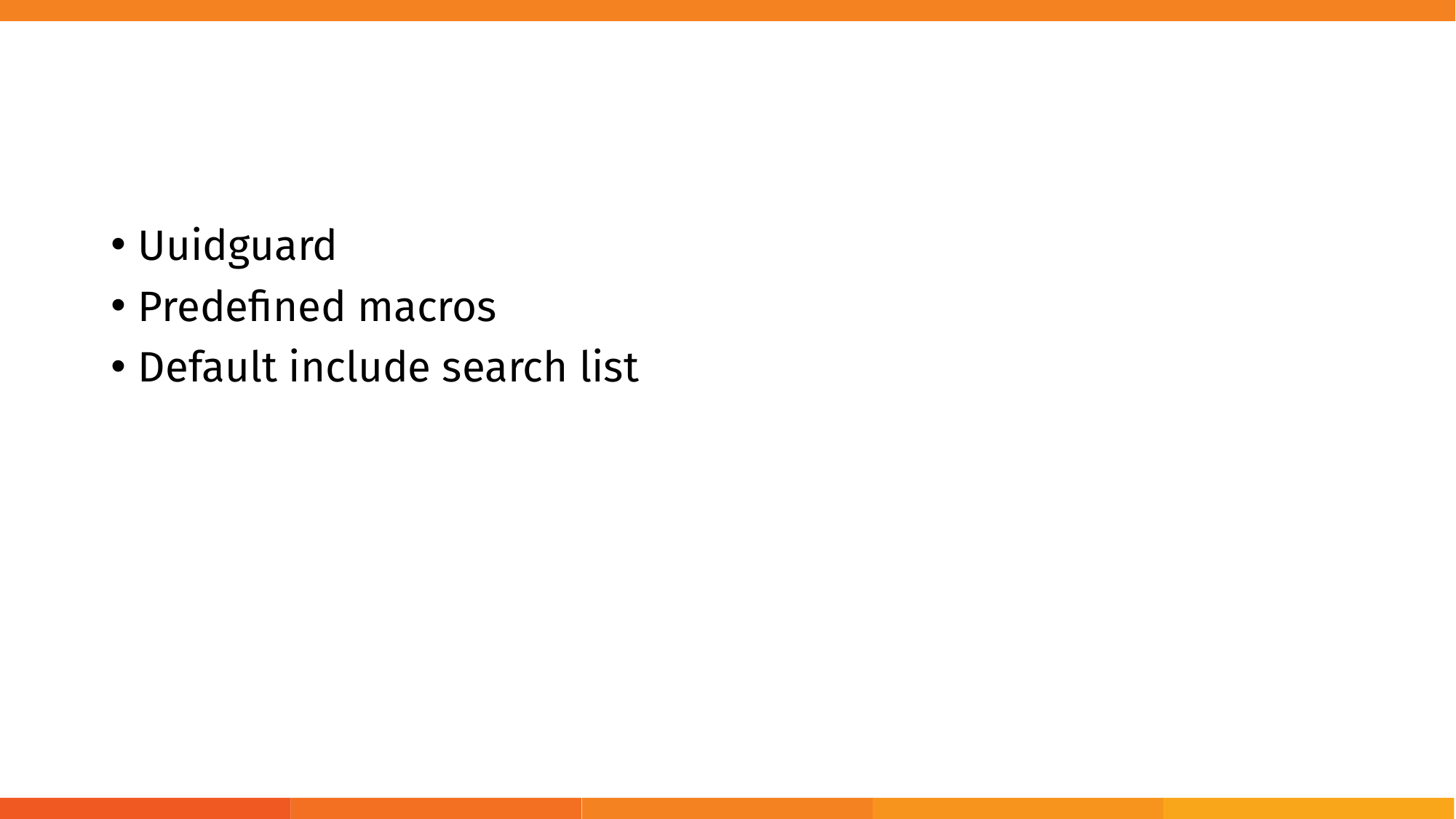

#
Uuidguard
Predefined macros
Default include search list